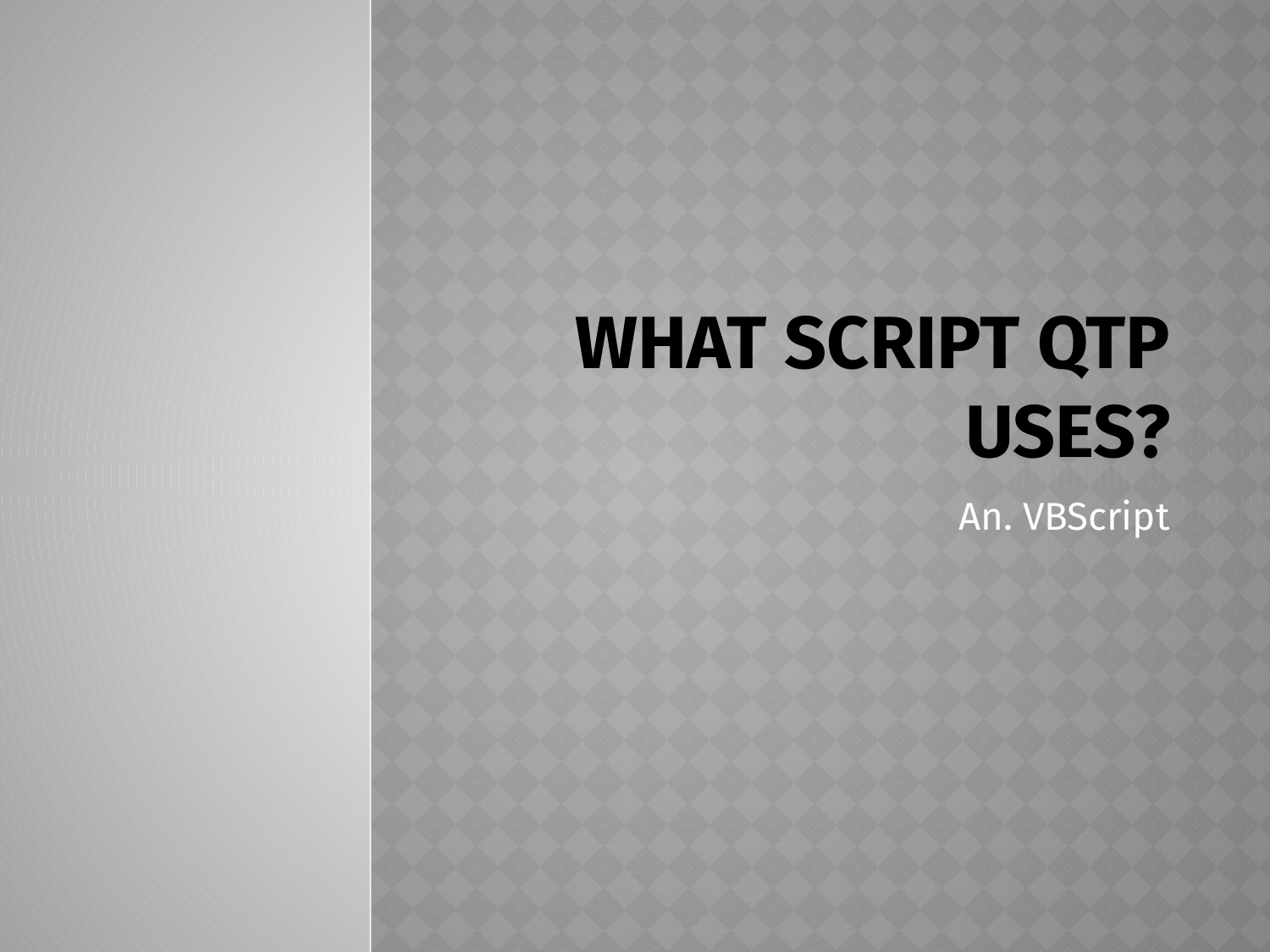

# What script qtp uses?
An. VBScript